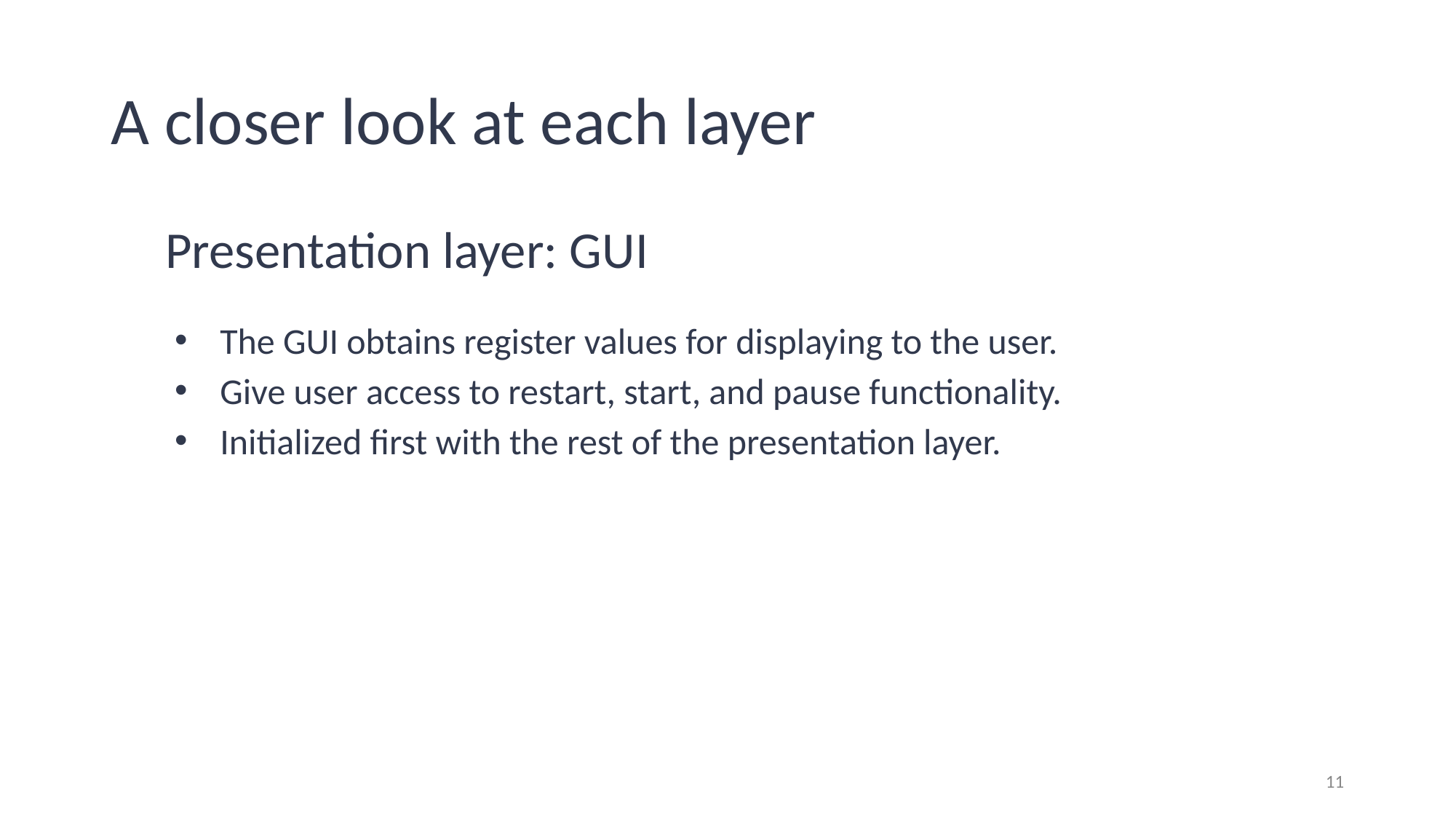

# A closer look at each layer
Presentation layer: GUI
The GUI obtains register values for displaying to the user.
Give user access to restart, start, and pause functionality.
Initialized first with the rest of the presentation layer.

11